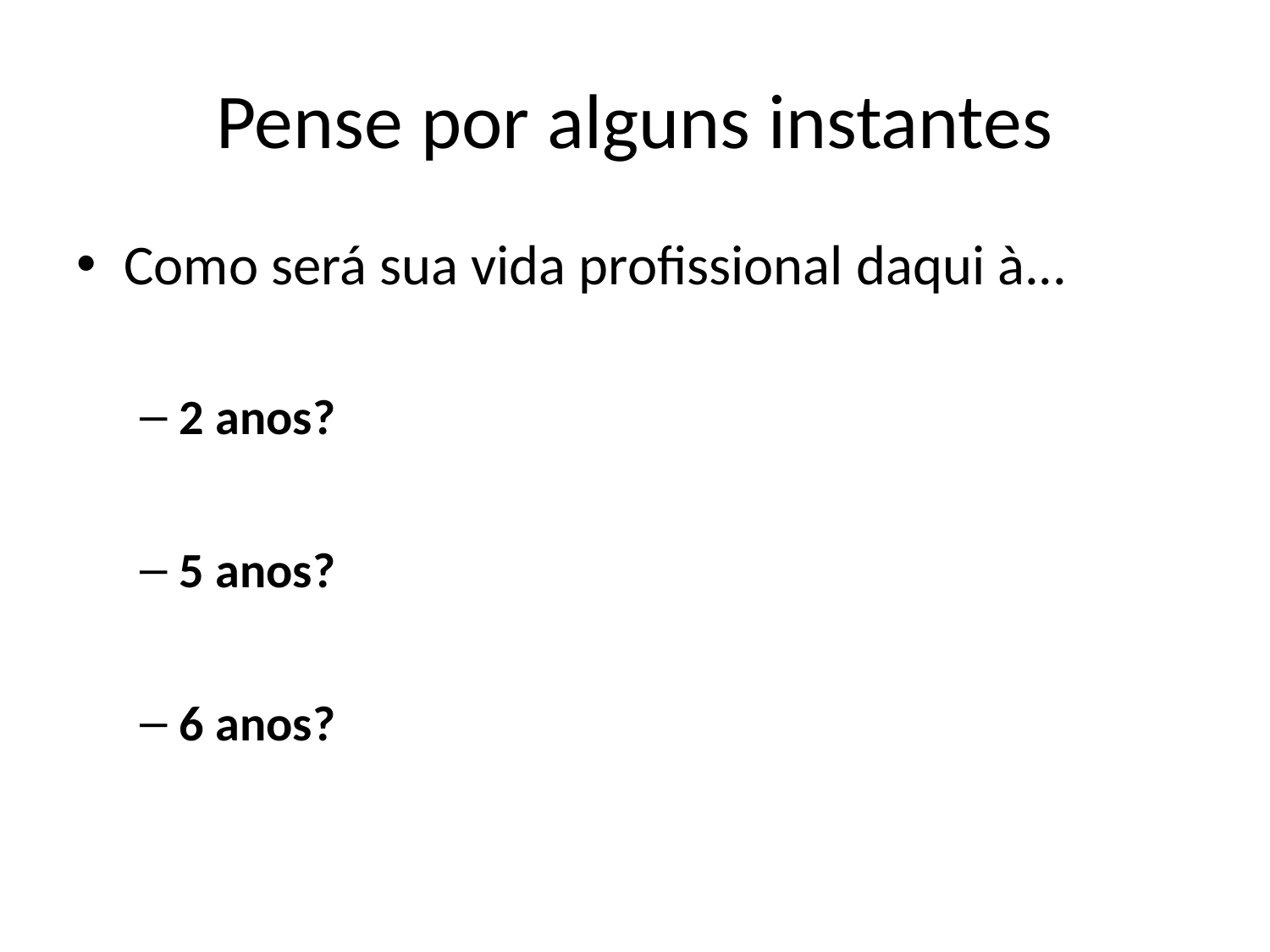

# Pense por alguns instantes
Como será sua vida profissional daqui à...

2 anos?

5 anos?

6 anos?